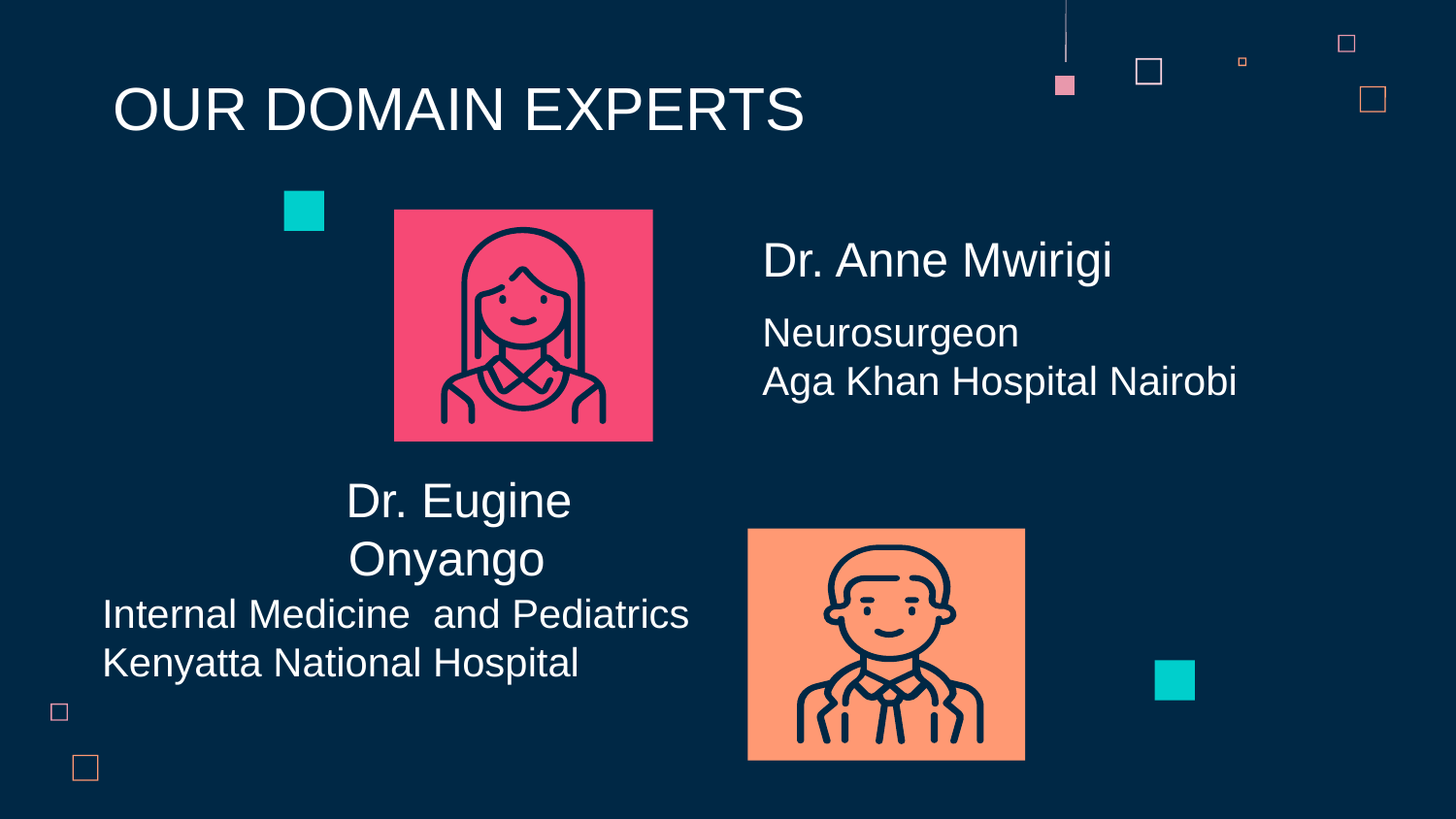

OUR DOMAIN EXPERTS

# Dr. Anne Mwirigi

Neurosurgeon
Aga Khan Hospital Nairobi
Dr. Eugine Onyango

Internal Medicine  and Pediatrics
Kenyatta National Hospital